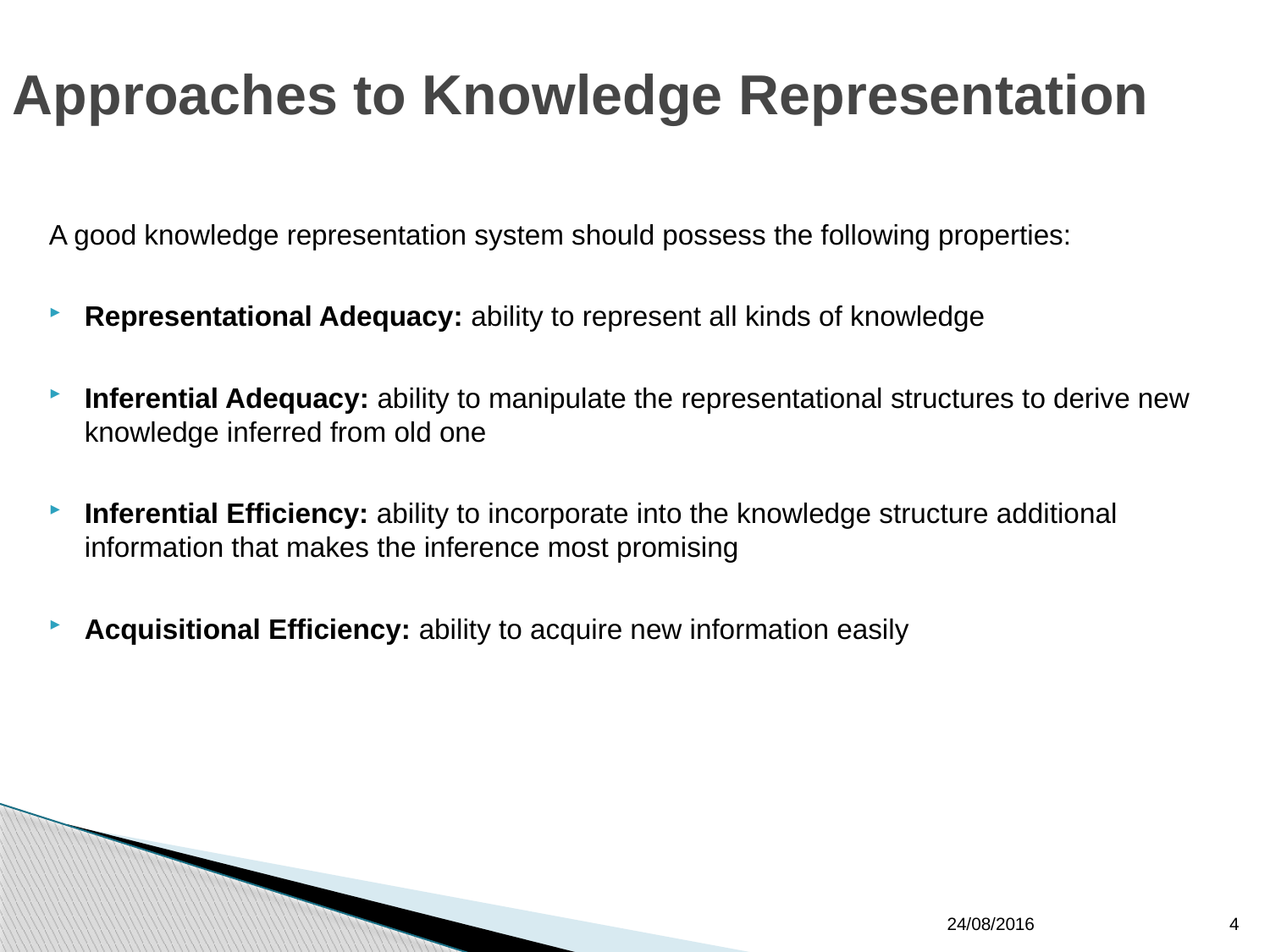

# Approaches to Knowledge Representation

A good knowledge representation system should possess the following properties:

Representational Adequacy: ability to represent all kinds of knowledge

Inferential Adequacy: ability to manipulate the representational structures to derive new knowledge inferred from old one

Inferential Efficiency: ability to incorporate into the knowledge structure additional information that makes the inference most promising

Acquisitional Efficiency: ability to acquire new information easily
24/08/2016
4